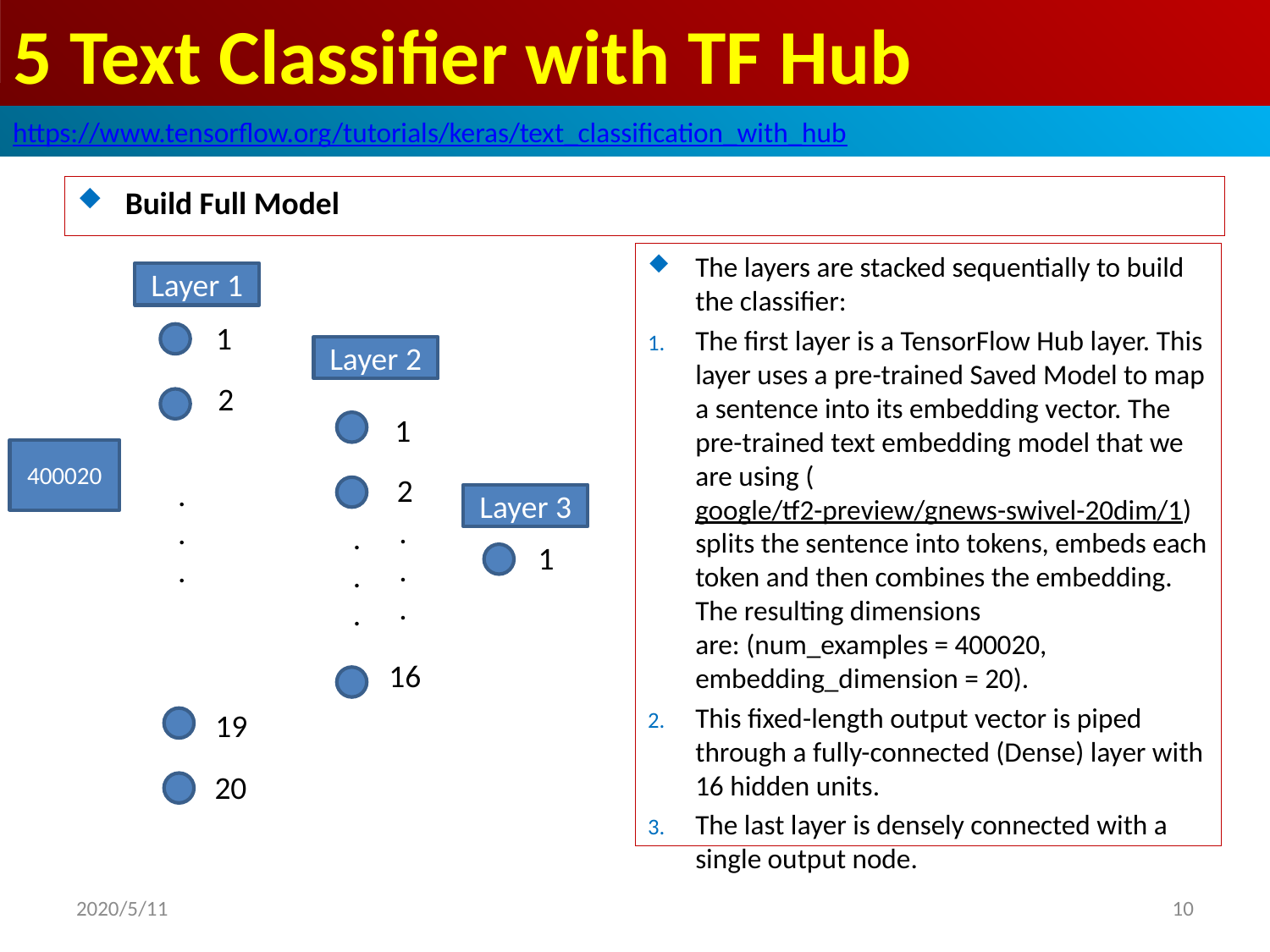

# 5 Text Classifier with TF Hub
https://www.tensorflow.org/tutorials/keras/text_classification_with_hub
Build Full Model
The layers are stacked sequentially to build the classifier:
The first layer is a TensorFlow Hub layer. This layer uses a pre-trained Saved Model to map a sentence into its embedding vector. The pre-trained text embedding model that we are using (google/tf2-preview/gnews-swivel-20dim/1) splits the sentence into tokens, embeds each token and then combines the embedding. The resulting dimensions are: (num_examples = 400020, embedding_dimension = 20).
This fixed-length output vector is piped through a fully-connected (Dense) layer with 16 hidden units.
The last layer is densely connected with a single output node.

Layer 1
1

Layer 2
2

1

400020
2
.
.
.

Layer 3
.
.
.
.
.
.
1

16

19

20

2020/5/11
10